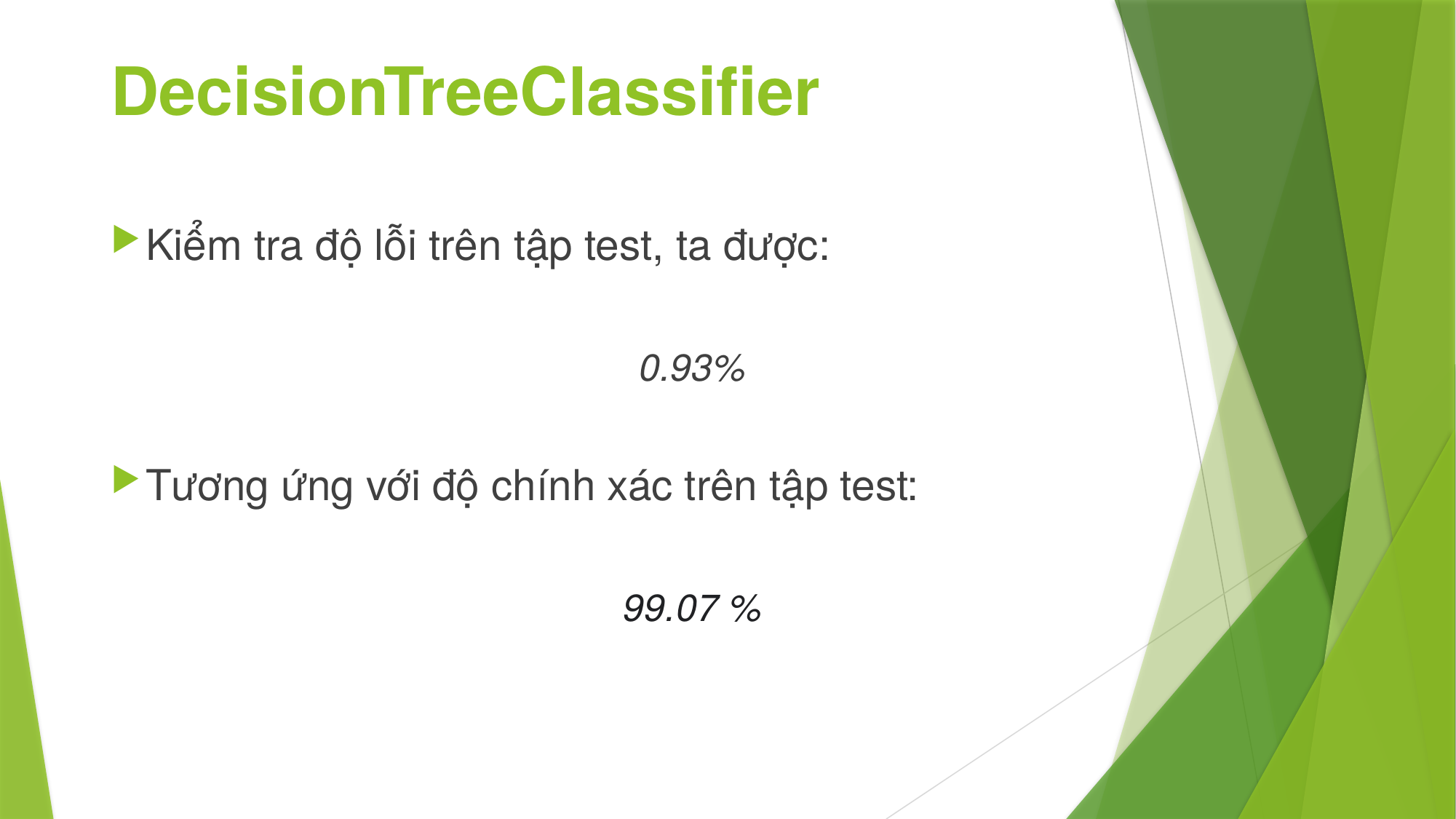

# DecisionTreeClassifier

Kiểm tra độ lỗi trên tập test, ta được:

0.93%

Tương ứng với độ chính xác trên tập test:

99.07 %